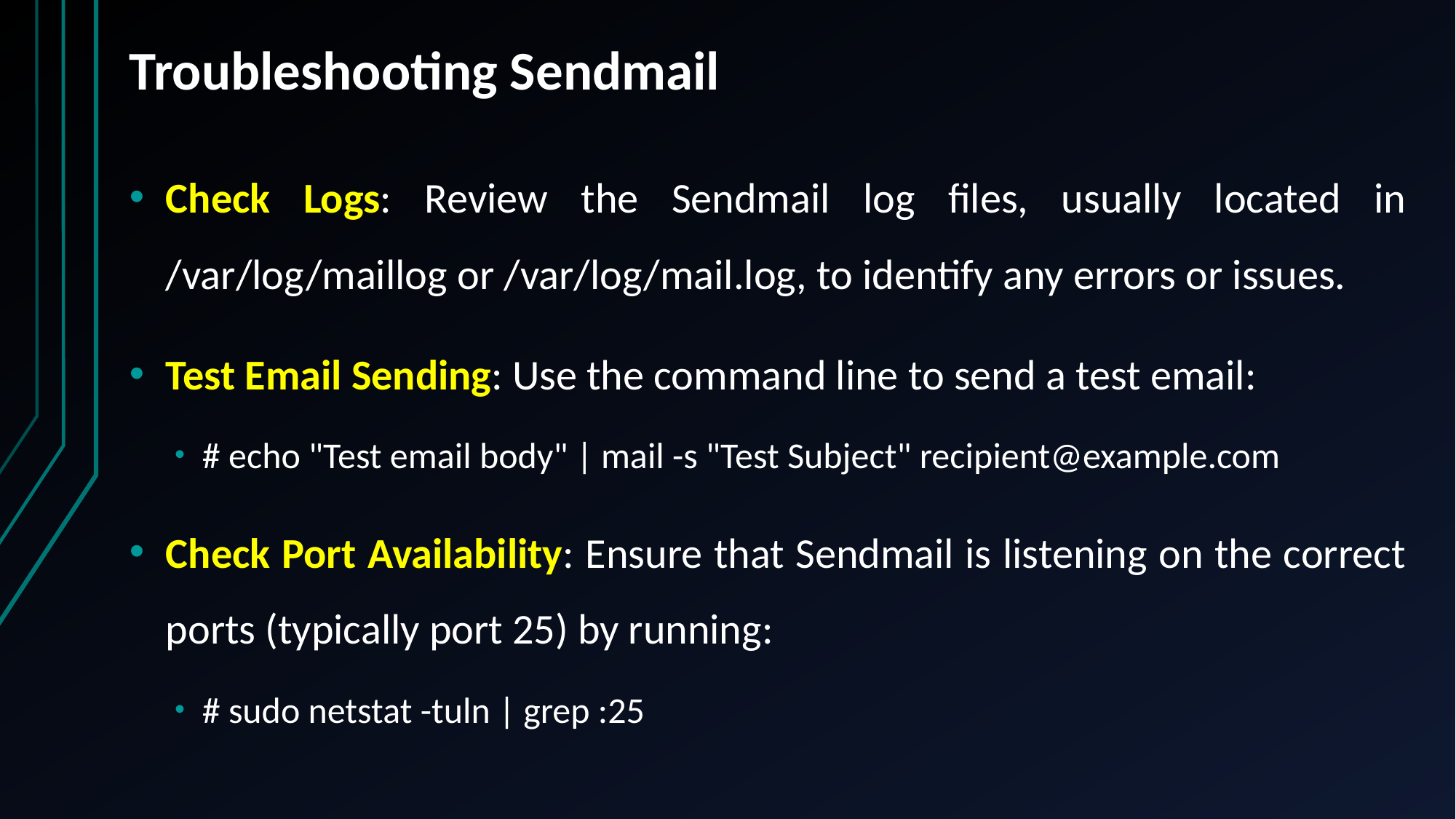

# Troubleshooting Sendmail
Check Logs: Review the Sendmail log files, usually located in /var/log/maillog or /var/log/mail.log, to identify any errors or issues.
Test Email Sending: Use the command line to send a test email:
# echo "Test email body" | mail -s "Test Subject" recipient@example.com
Check Port Availability: Ensure that Sendmail is listening on the correct ports (typically port 25) by running:
# sudo netstat -tuln | grep :25